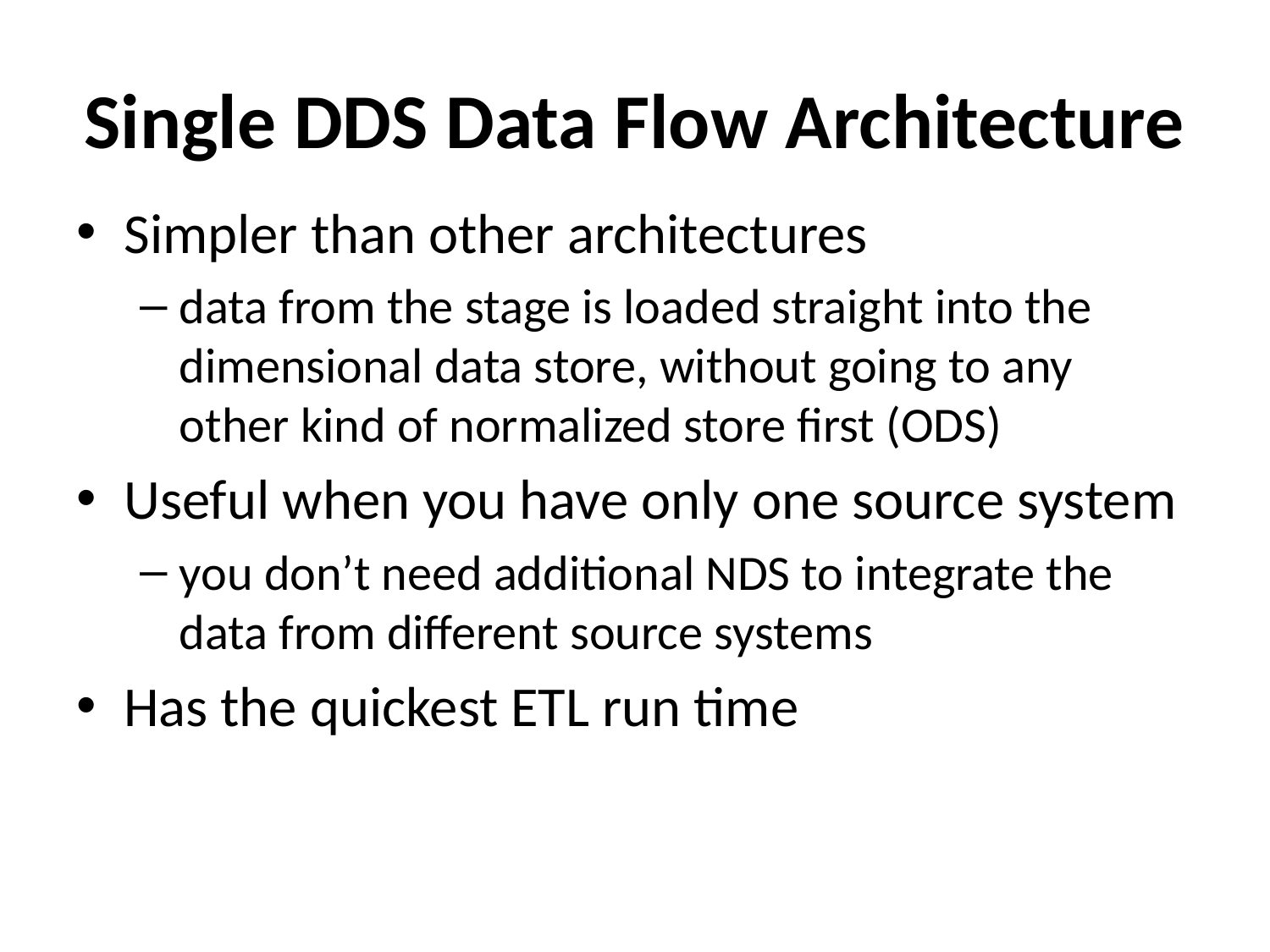

# Single DDS Data Flow Architecture
Simpler than other architectures
data from the stage is loaded straight into the dimensional data store, without going to any other kind of normalized store first (ODS)
Useful when you have only one source system
you don’t need additional NDS to integrate the data from different source systems
Has the quickest ETL run time